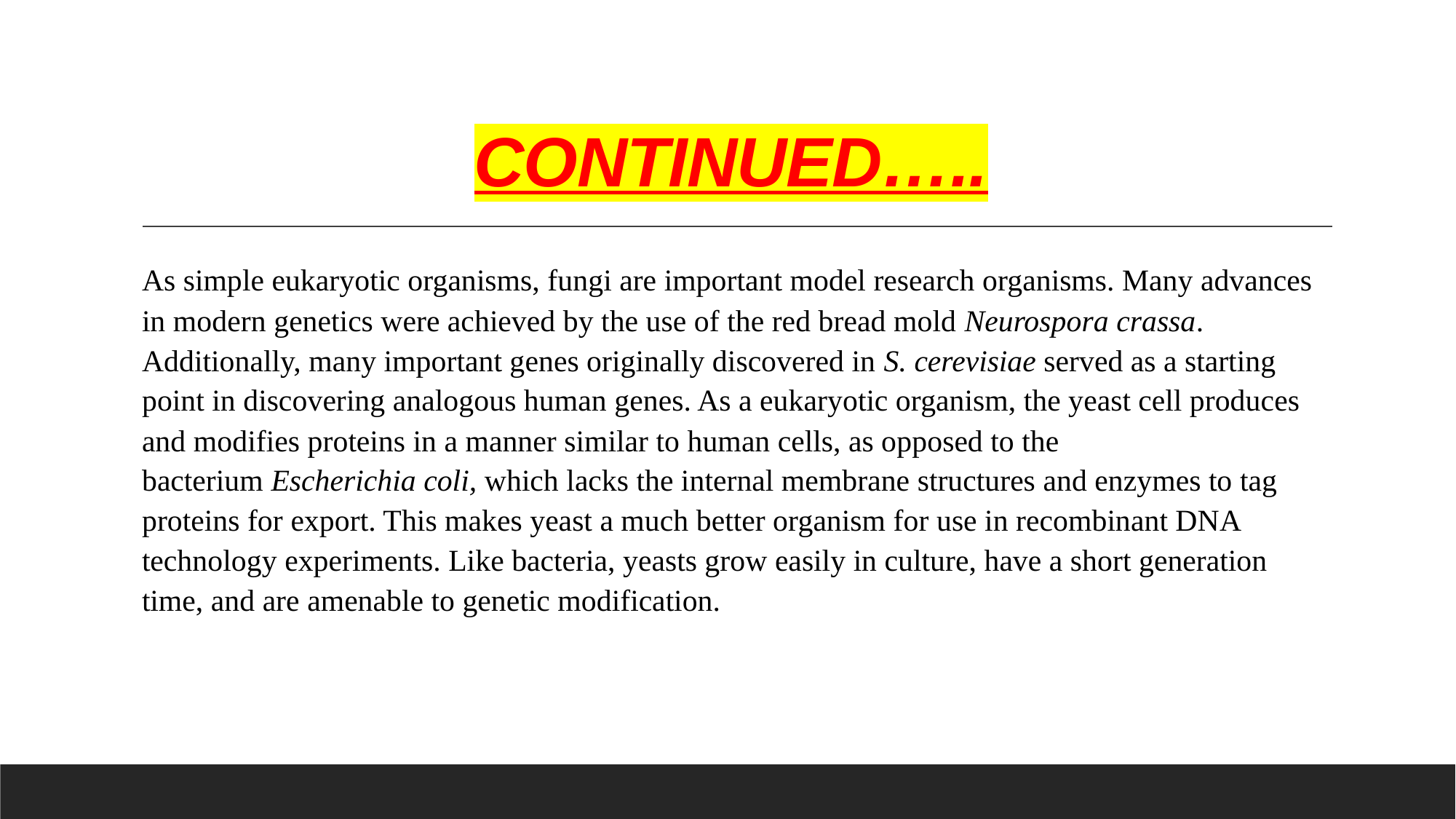

# CONTINUED…..
As simple eukaryotic organisms, fungi are important model research organisms. Many advances in modern genetics were achieved by the use of the red bread mold Neurospora crassa. Additionally, many important genes originally discovered in S. cerevisiae served as a starting point in discovering analogous human genes. As a eukaryotic organism, the yeast cell produces and modifies proteins in a manner similar to human cells, as opposed to the bacterium Escherichia coli, which lacks the internal membrane structures and enzymes to tag proteins for export. This makes yeast a much better organism for use in recombinant DNA technology experiments. Like bacteria, yeasts grow easily in culture, have a short generation time, and are amenable to genetic modification.